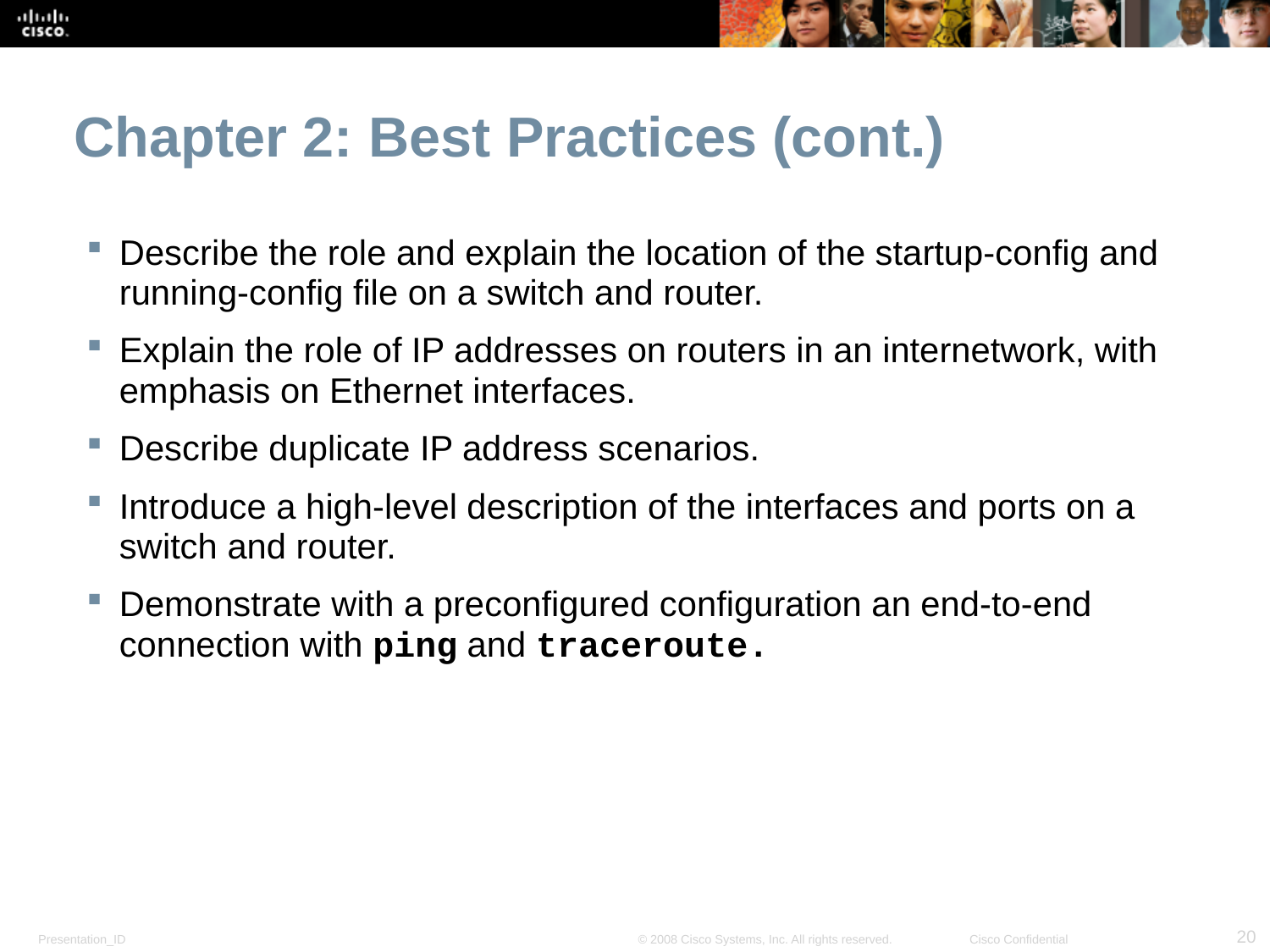

Chapter 2: Best Practices (cont.)
Describe the role and explain the location of the startup-config and running-config file on a switch and router.
Explain the role of IP addresses on routers in an internetwork, with emphasis on Ethernet interfaces.
Describe duplicate IP address scenarios.
Introduce a high-level description of the interfaces and ports on a switch and router.
Demonstrate with a preconfigured configuration an end-to-end connection with ping and traceroute.